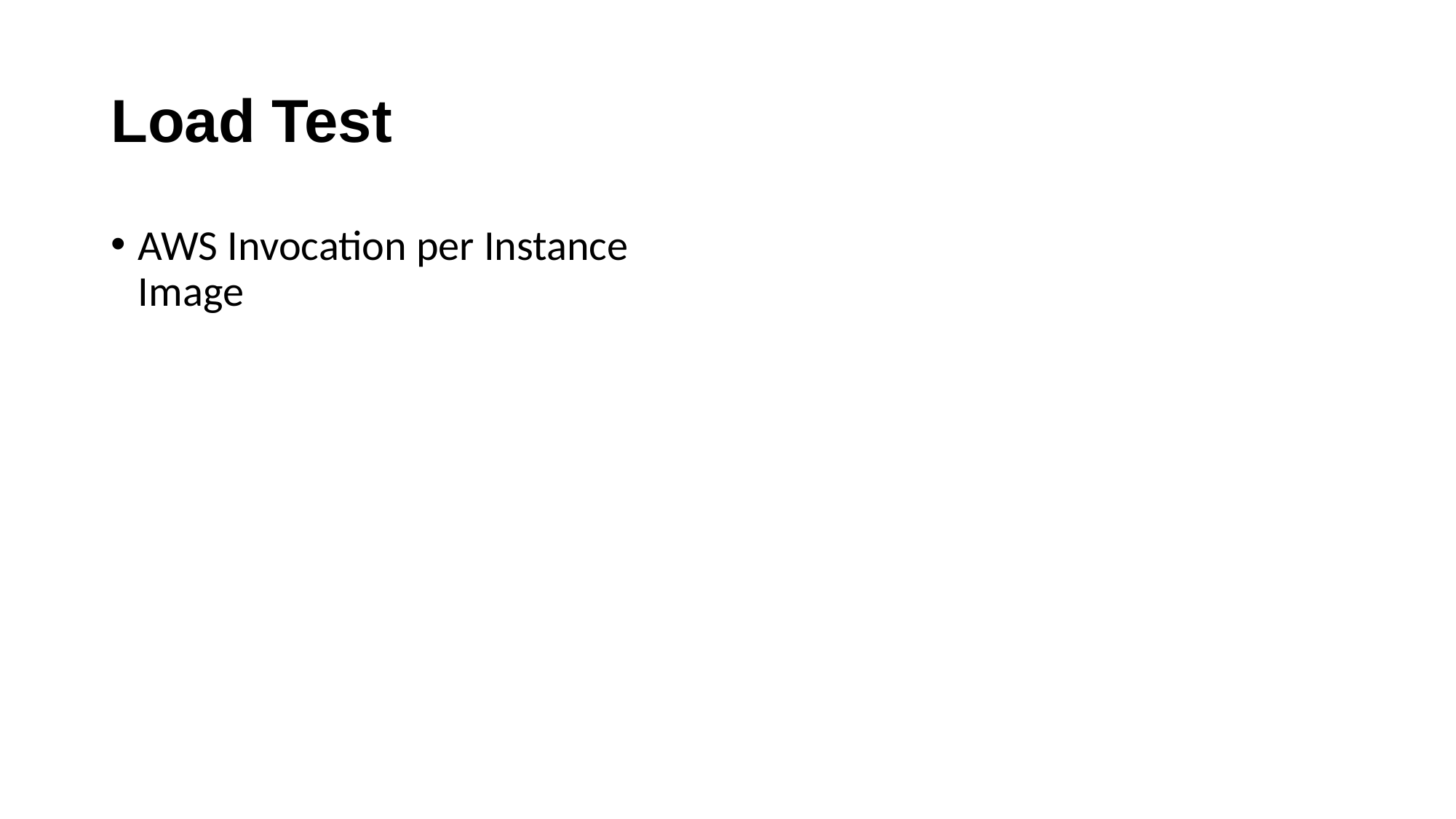

# Load Test
AWS Invocation per Instance Image